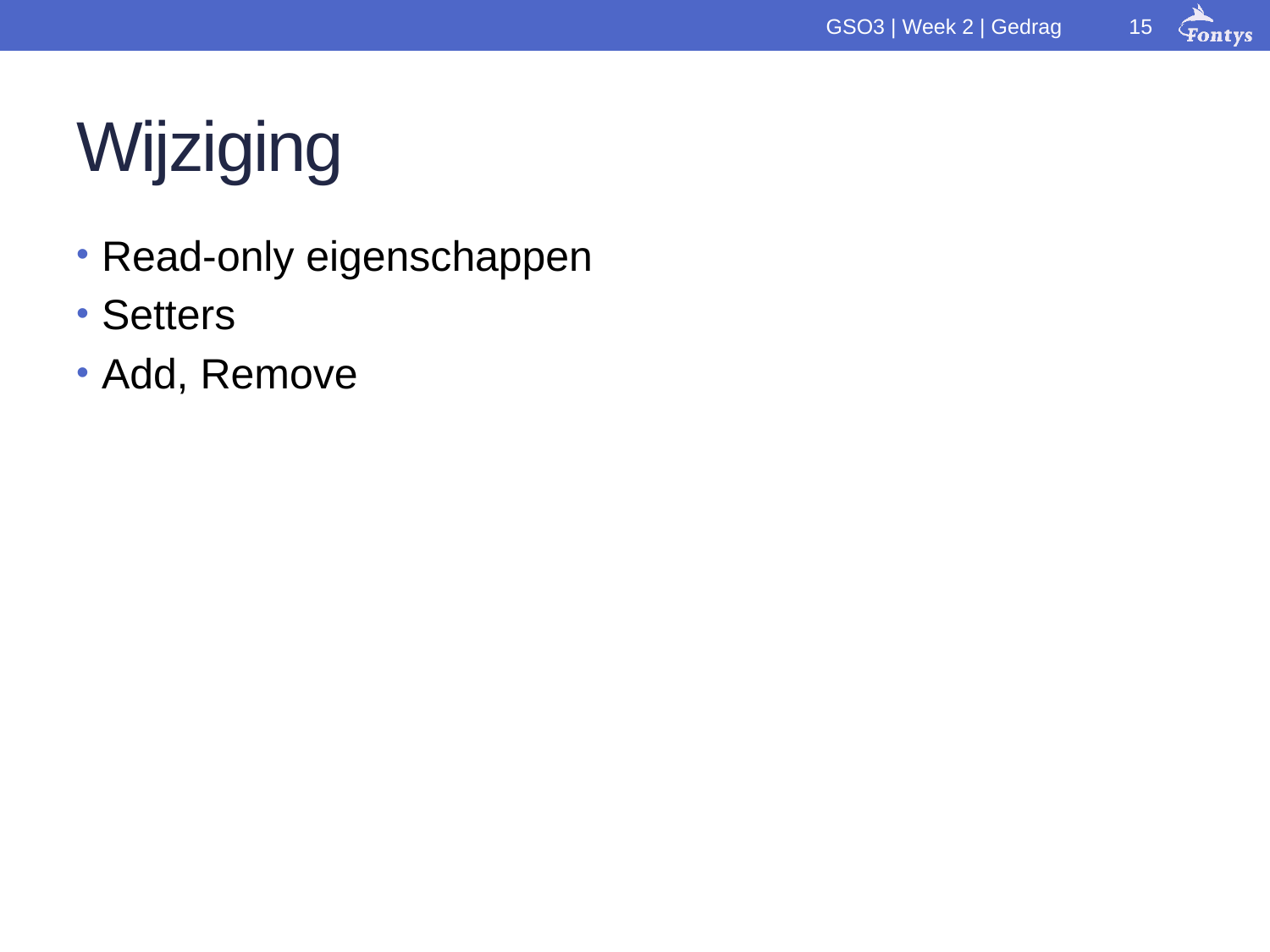

15
GSO3 | Week 2 | Gedrag
# Wijziging
Read-only eigenschappen
Setters
Add, Remove